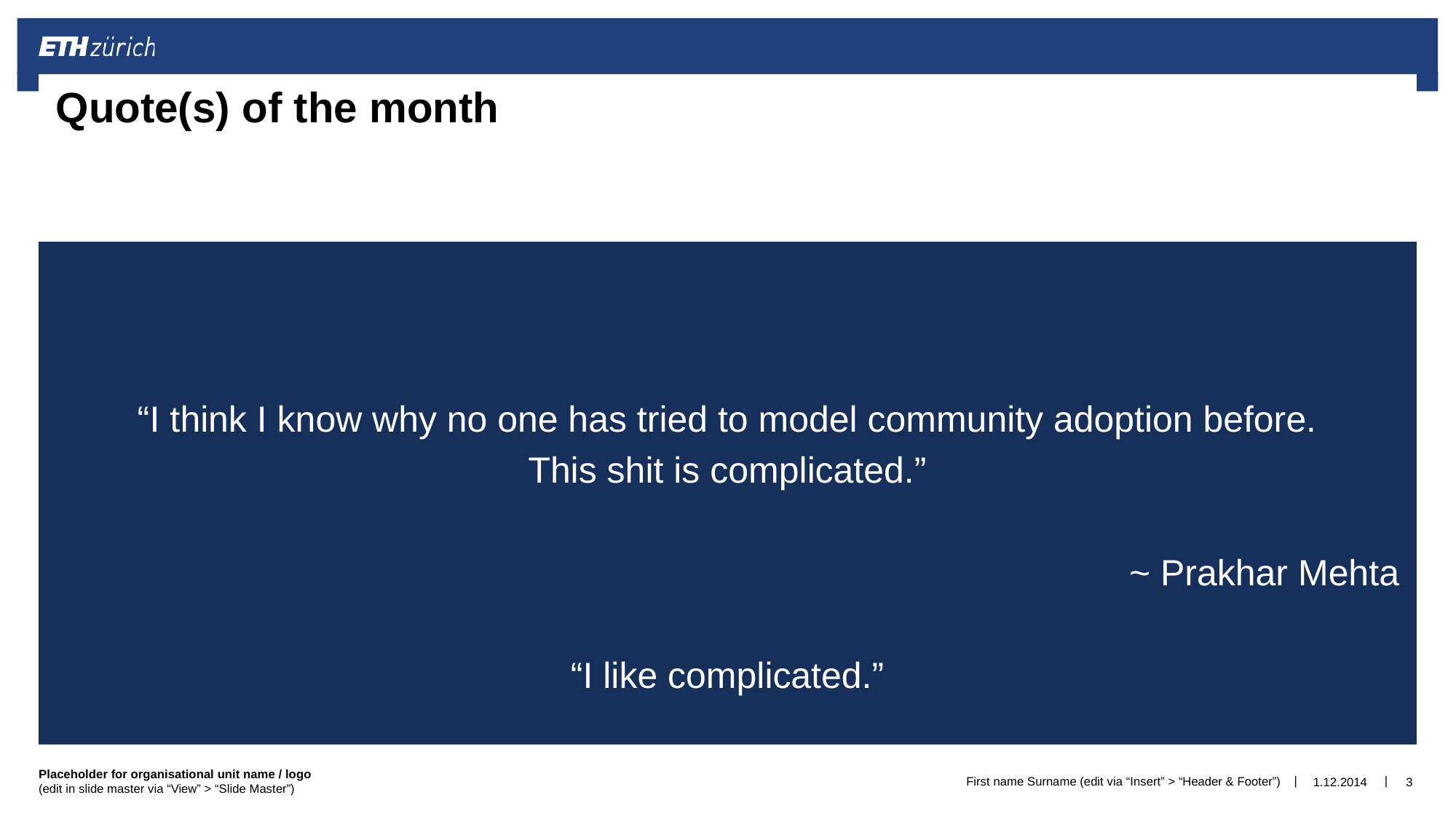

# Quote(s) of the month

“I think I know why no one has tried to model community adoption before.
This shit is complicated.”

~ Prakhar Mehta

“I like complicated.”
First name Surname (edit via “Insert” > “Header & Footer”)
1.12.2014
3